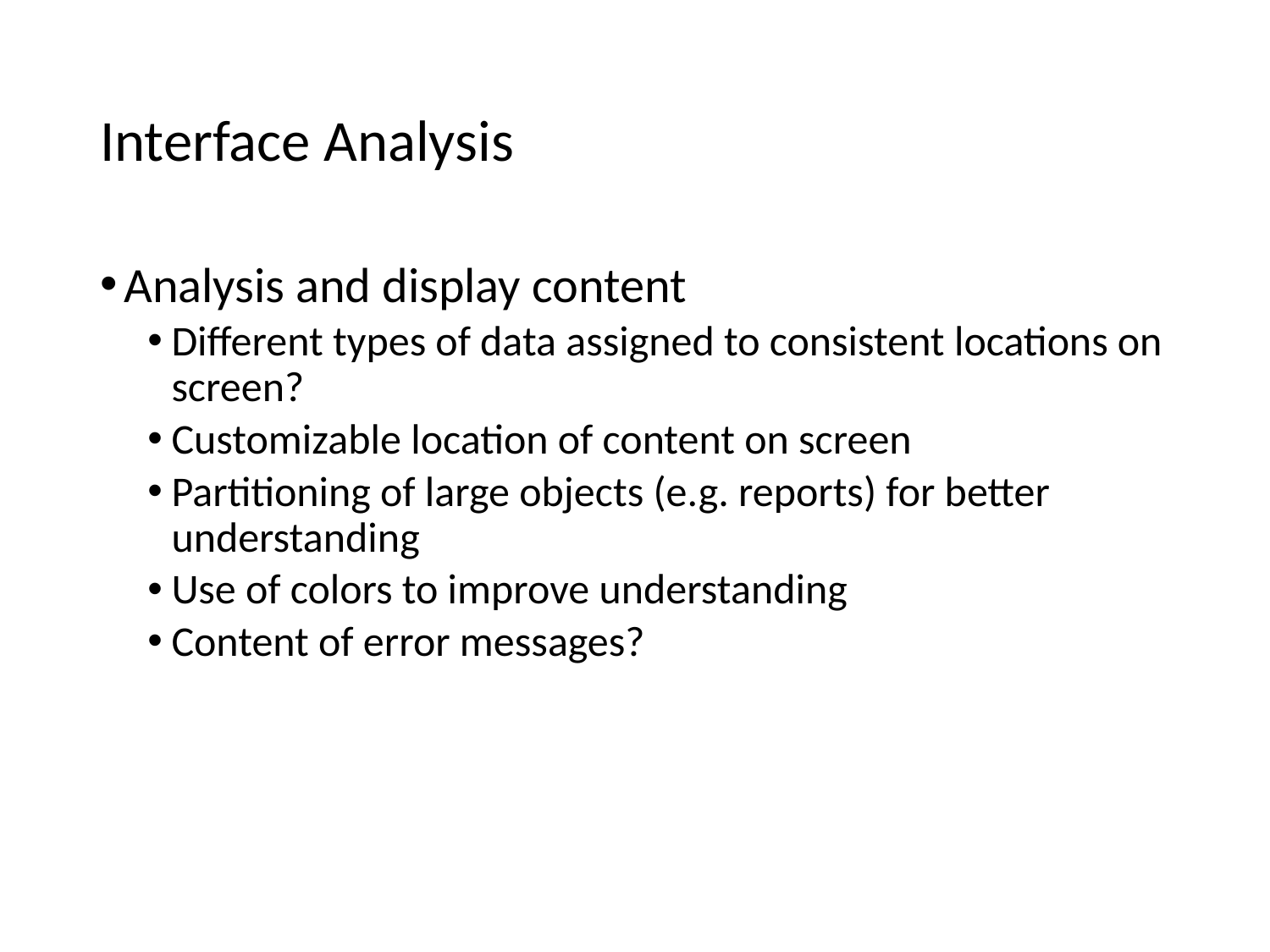

# Interface Analysis
Analysis and display content
Different types of data assigned to consistent locations on screen?
Customizable location of content on screen
Partitioning of large objects (e.g. reports) for better understanding
Use of colors to improve understanding
Content of error messages?